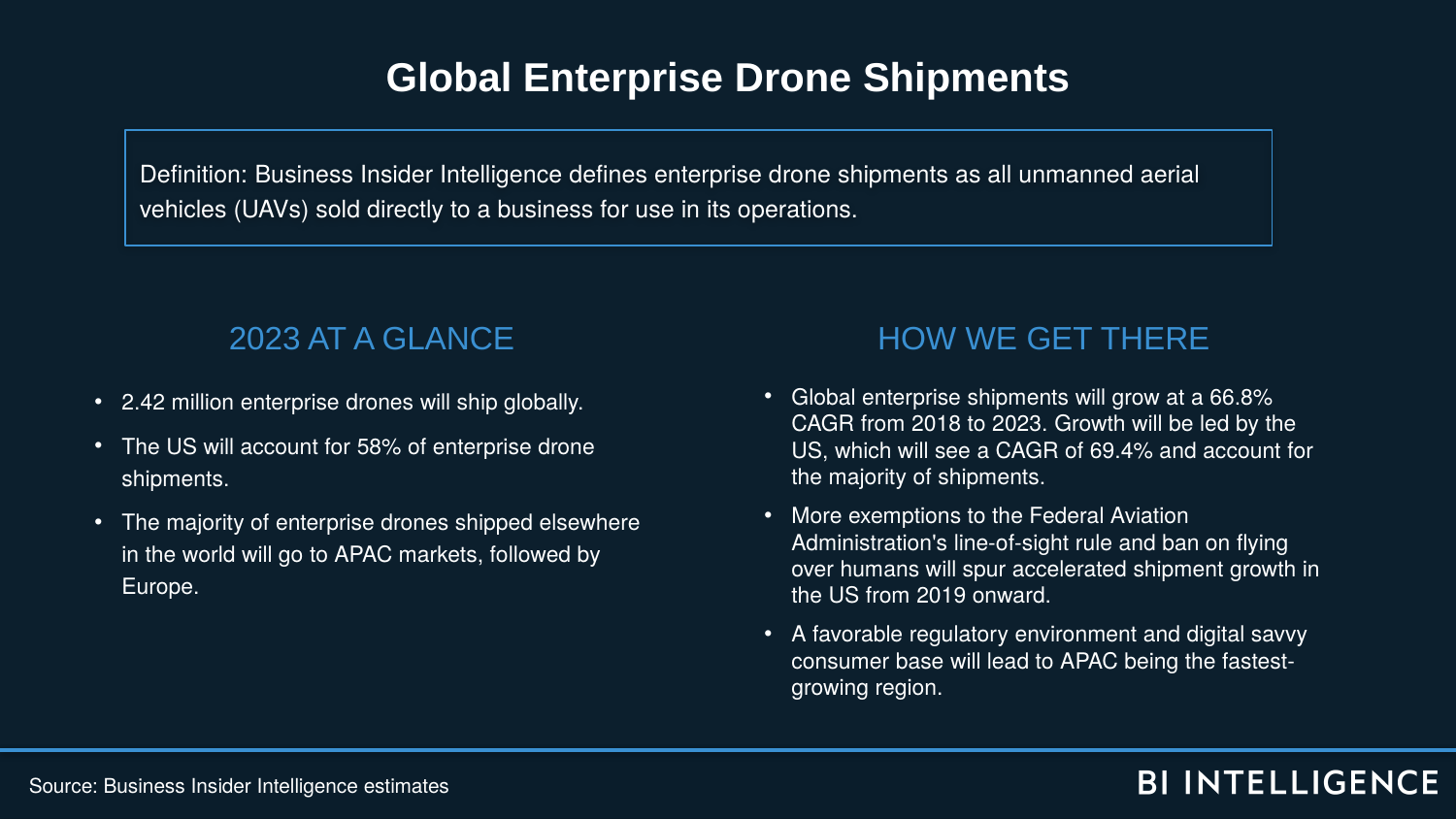

Global Enterprise Drone Shipments
Definition: Business Insider Intelligence defines enterprise drone shipments as all unmanned aerial vehicles (UAVs) sold directly to a business for use in its operations.
2023 AT A GLANCE
2.42 million enterprise drones will ship globally.
The US will account for 58% of enterprise drone shipments.
The majority of enterprise drones shipped elsewhere in the world will go to APAC markets, followed by Europe.
HOW WE GET THERE
Global enterprise shipments will grow at a 66.8% CAGR from 2018 to 2023. Growth will be led by the US, which will see a CAGR of 69.4% and account for the majority of shipments.
More exemptions to the Federal Aviation Administration's line-of-sight rule and ban on flying over humans will spur accelerated shipment growth in the US from 2019 onward.
A favorable regulatory environment and digital savvy consumer base will lead to APAC being the fastest-growing region.
Source: Business Insider Intelligence estimates